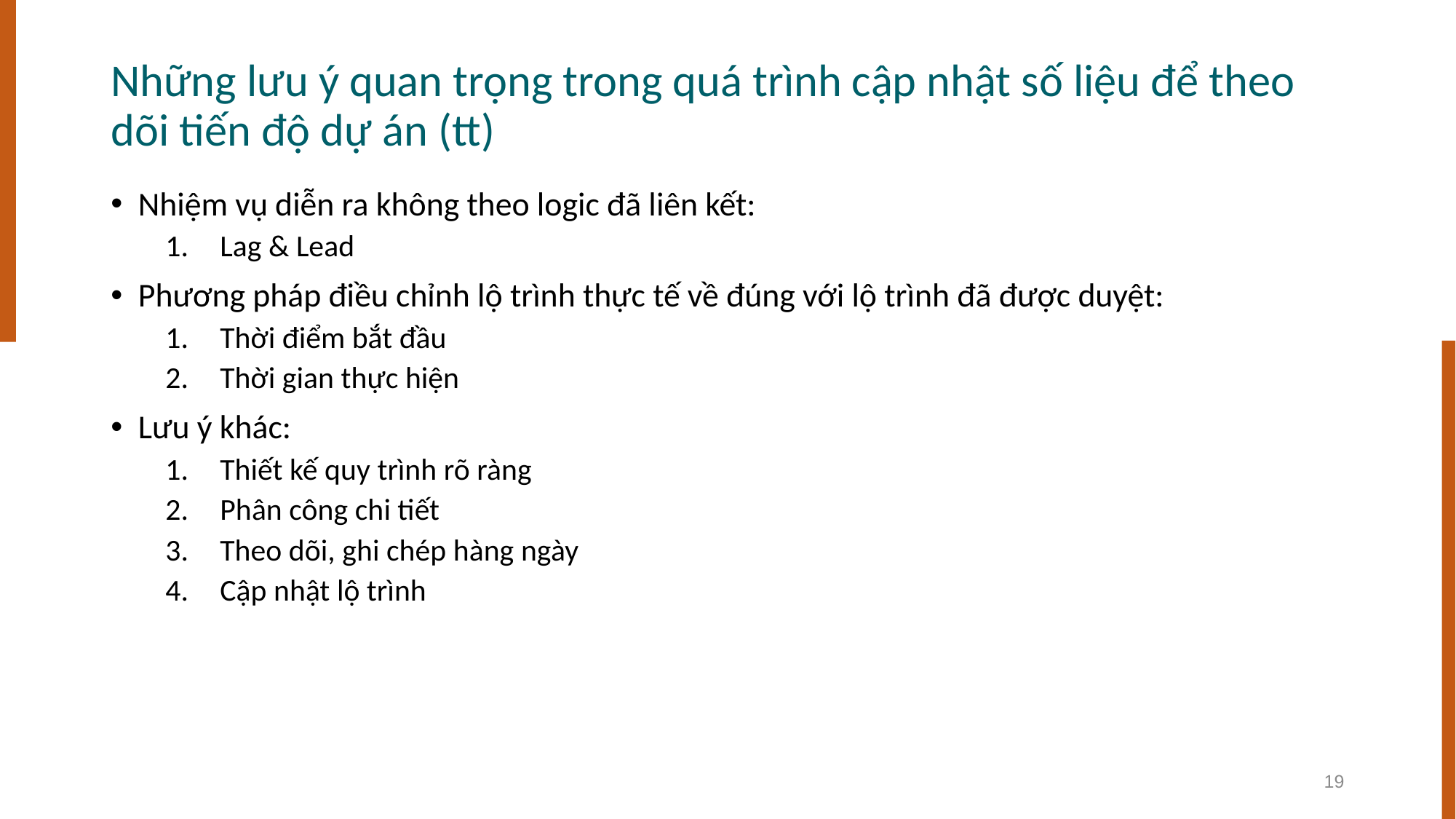

# Những lưu ý quan trọng trong quá trình cập nhật số liệu để theo dõi tiến độ dự án (tt)
Nhiệm vụ diễn ra không theo logic đã liên kết:
Lag & Lead
Phương pháp điều chỉnh lộ trình thực tế về đúng với lộ trình đã được duyệt:
Thời điểm bắt đầu
Thời gian thực hiện
Lưu ý khác:
Thiết kế quy trình rõ ràng
Phân công chi tiết
Theo dõi, ghi chép hàng ngày
Cập nhật lộ trình
19